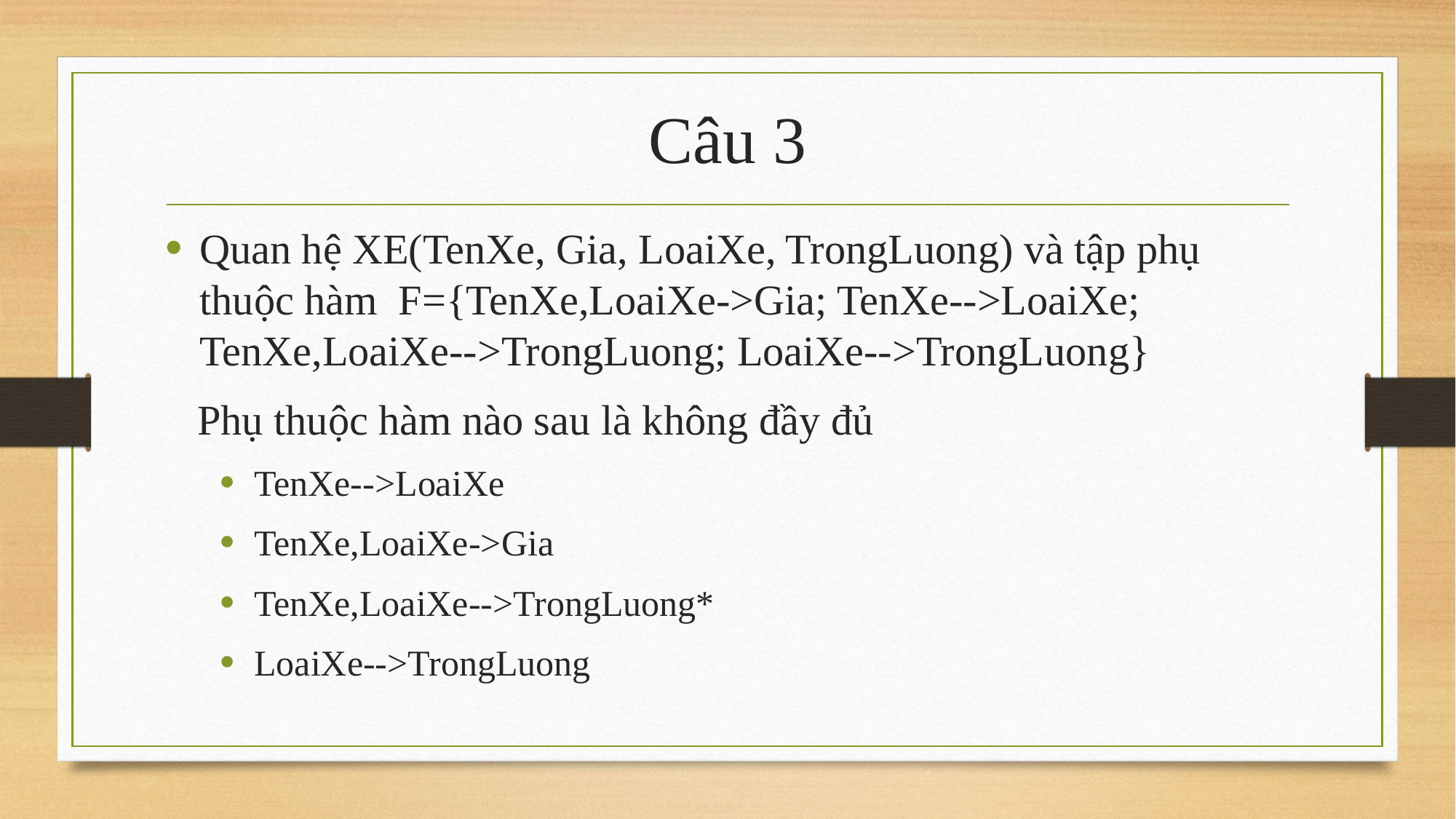

# Câu 3
Quan hệ XE(TenXe, Gia, LoaiXe, TrongLuong) và tập phụ thuộc hàm  F={TenXe,LoaiXe->Gia; TenXe-->LoaiXe; TenXe,LoaiXe-->TrongLuong; LoaiXe-->TrongLuong}
   Phụ thuộc hàm nào sau là không đầy đủ
TenXe-->LoaiXe
TenXe,LoaiXe->Gia
TenXe,LoaiXe-->TrongLuong*
LoaiXe-->TrongLuong